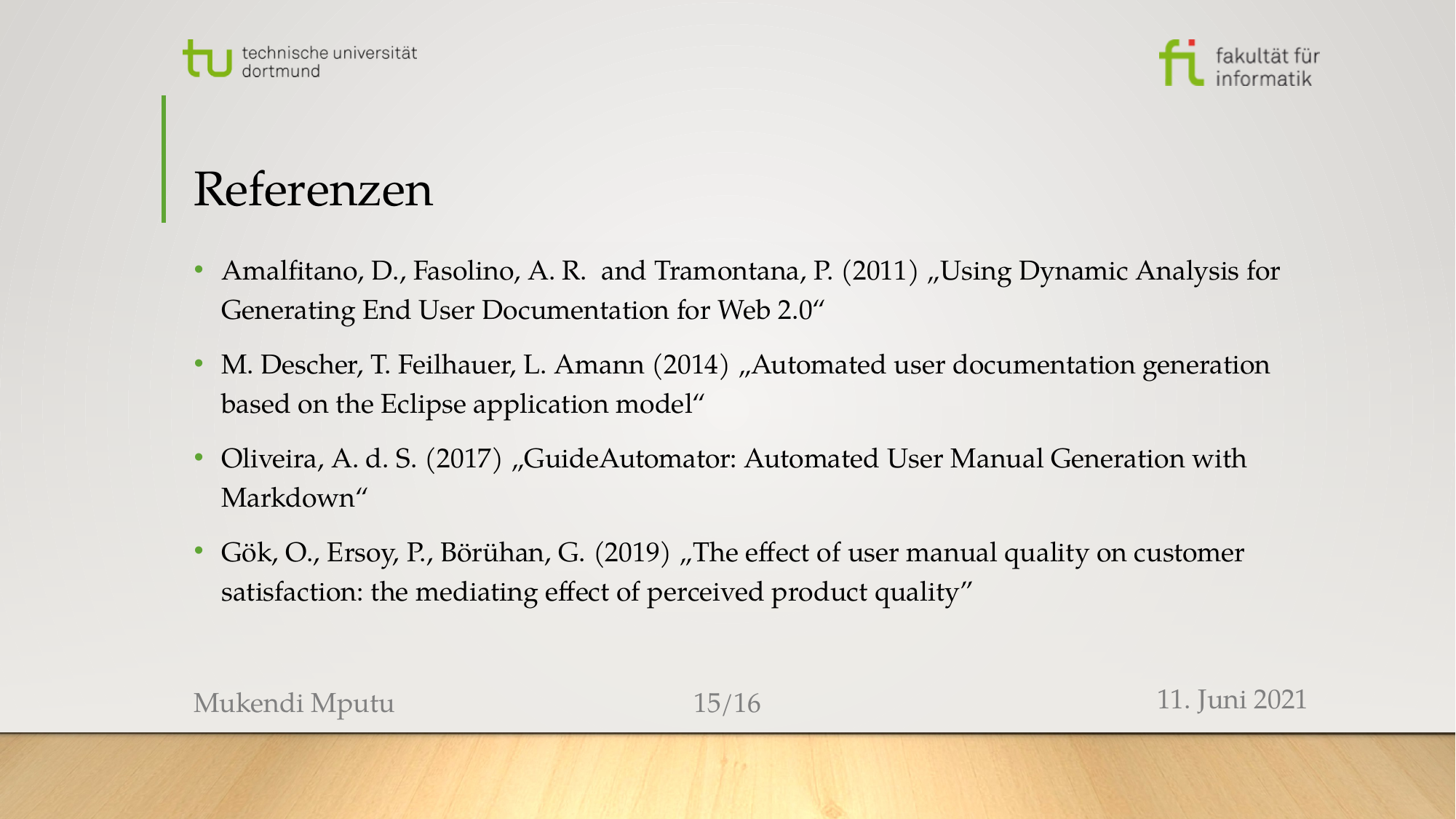

# Referenzen
Amalfitano, D., Fasolino, A. R.  and Tramontana, P. (2011) „Using Dynamic Analysis for Generating End User Documentation for Web 2.0“
M. Descher, T. Feilhauer, L. Amann (2014) „Automated user documentation generation based on the Eclipse application model“
Oliveira, A. d. S. (2017) „GuideAutomator: Automated User Manual Generation with Markdown“
Gök, O., Ersoy, P., Börühan, G. (2019) „The effect of user manual quality on customer satisfaction: the mediating effect of perceived product quality”